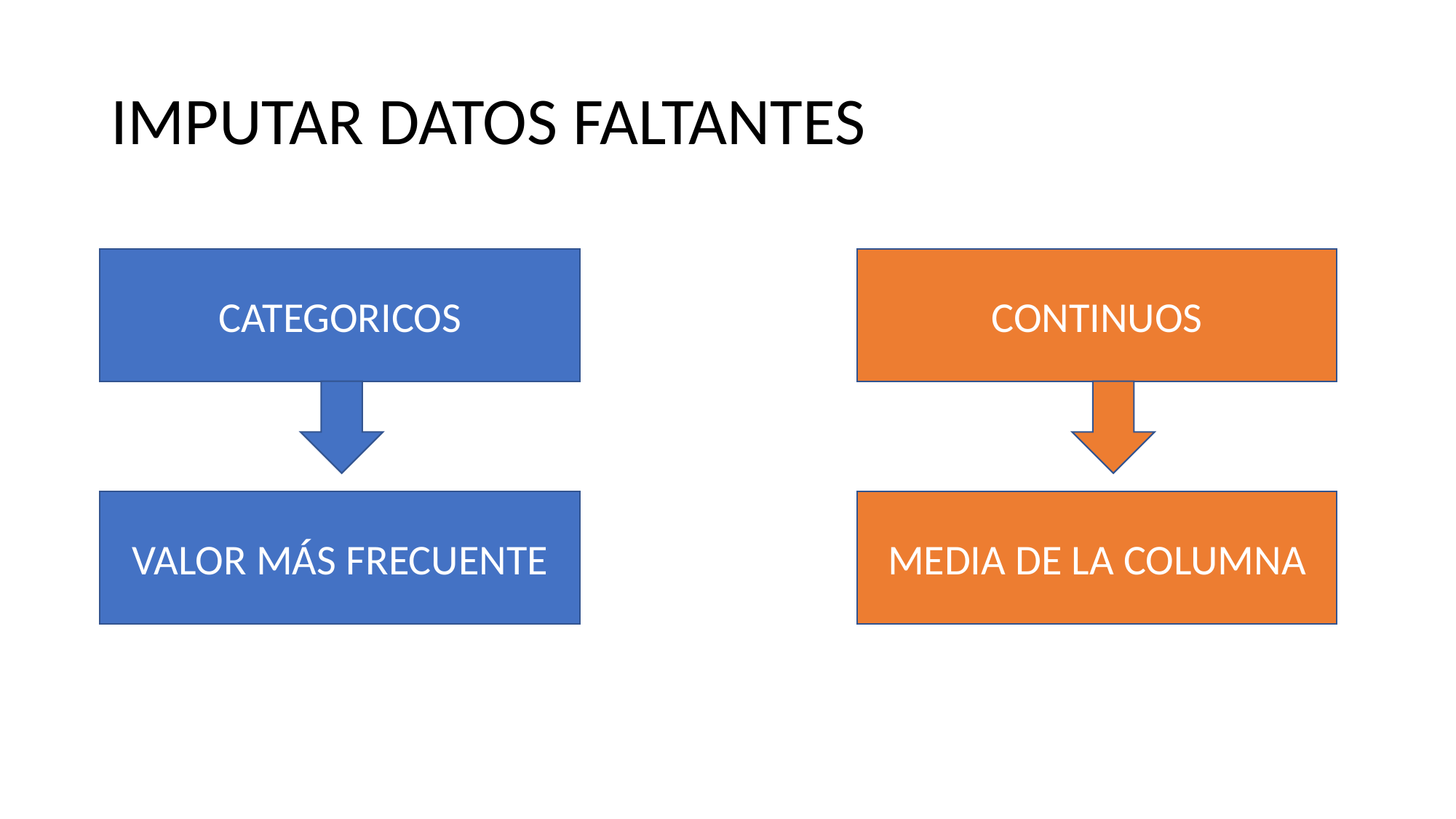

# IMPUTAR DATOS FALTANTES
CATEGORICOS
CONTINUOS

VALOR MÁS FRECUENTE
MEDIA DE LA COLUMNA